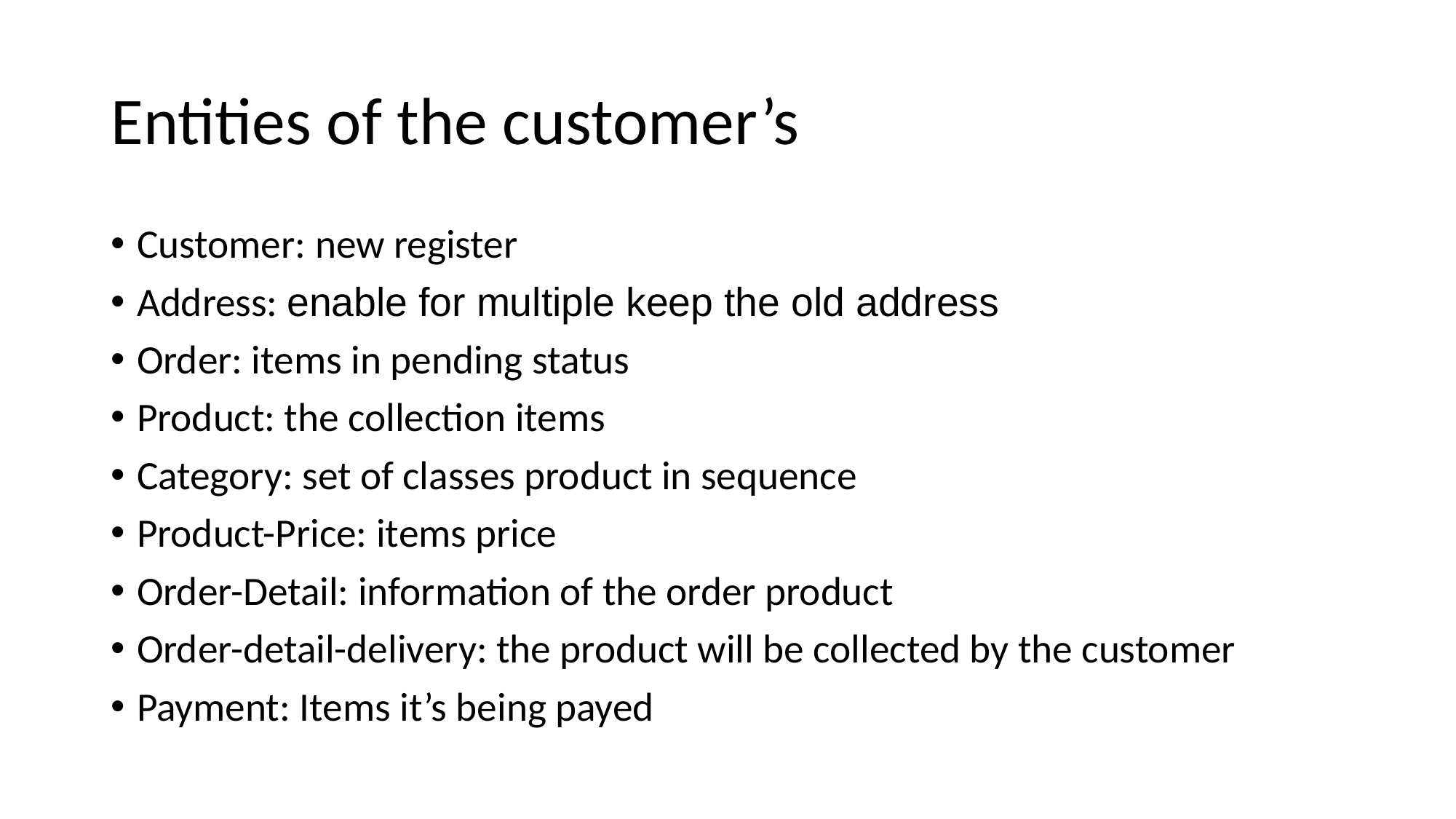

# Entities of the customer’s
Customer: new register
Address: enable for multiple keep the old address
Order: items in pending status
Product: the collection items
Category: set of classes product in sequence
Product-Price: items price
Order-Detail: information of the order product
Order-detail-delivery: the product will be collected by the customer
Payment: Items it’s being payed